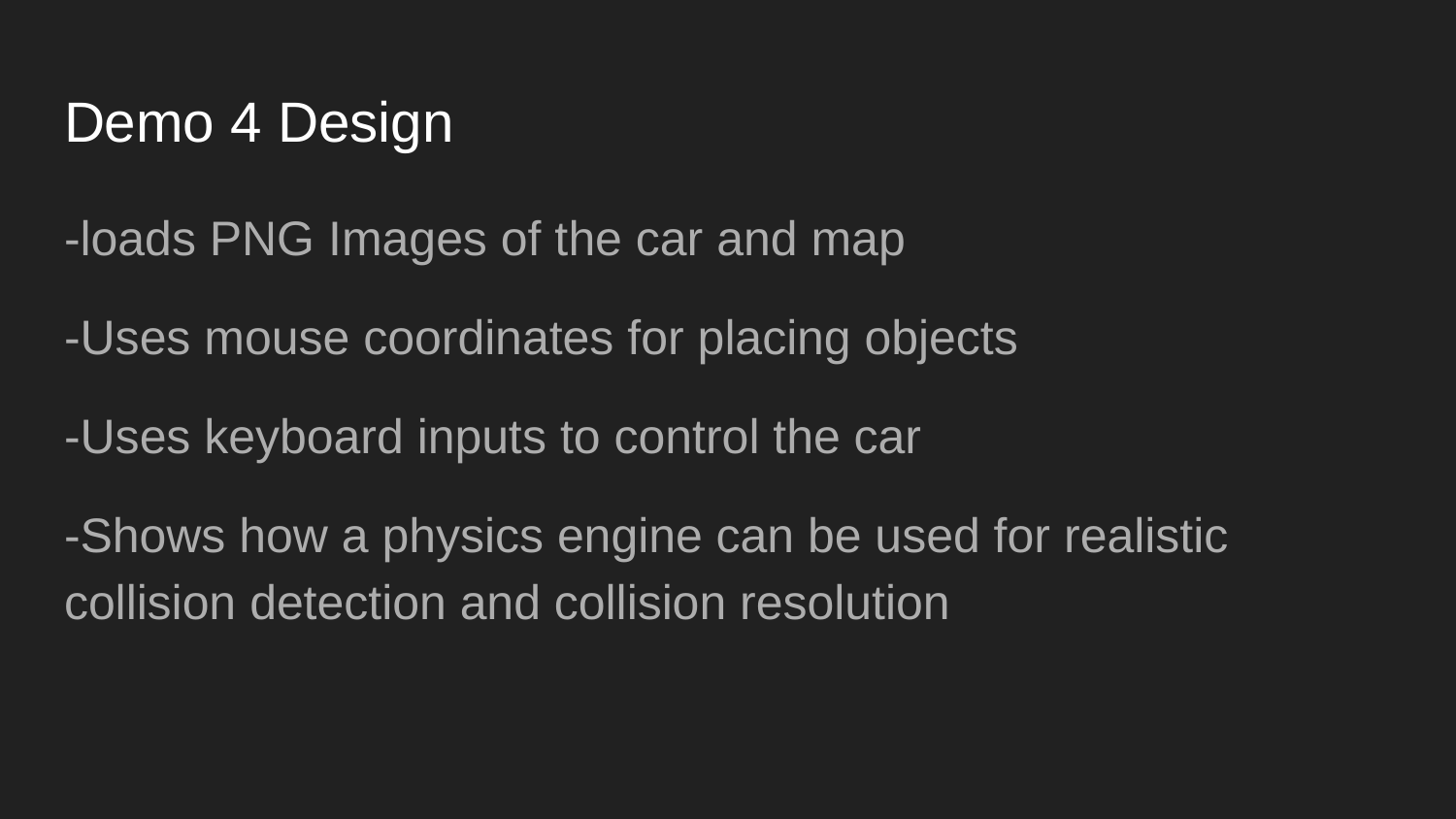

# Demo 4 Design
-loads PNG Images of the car and map
-Uses mouse coordinates for placing objects
-Uses keyboard inputs to control the car
-Shows how a physics engine can be used for realistic collision detection and collision resolution